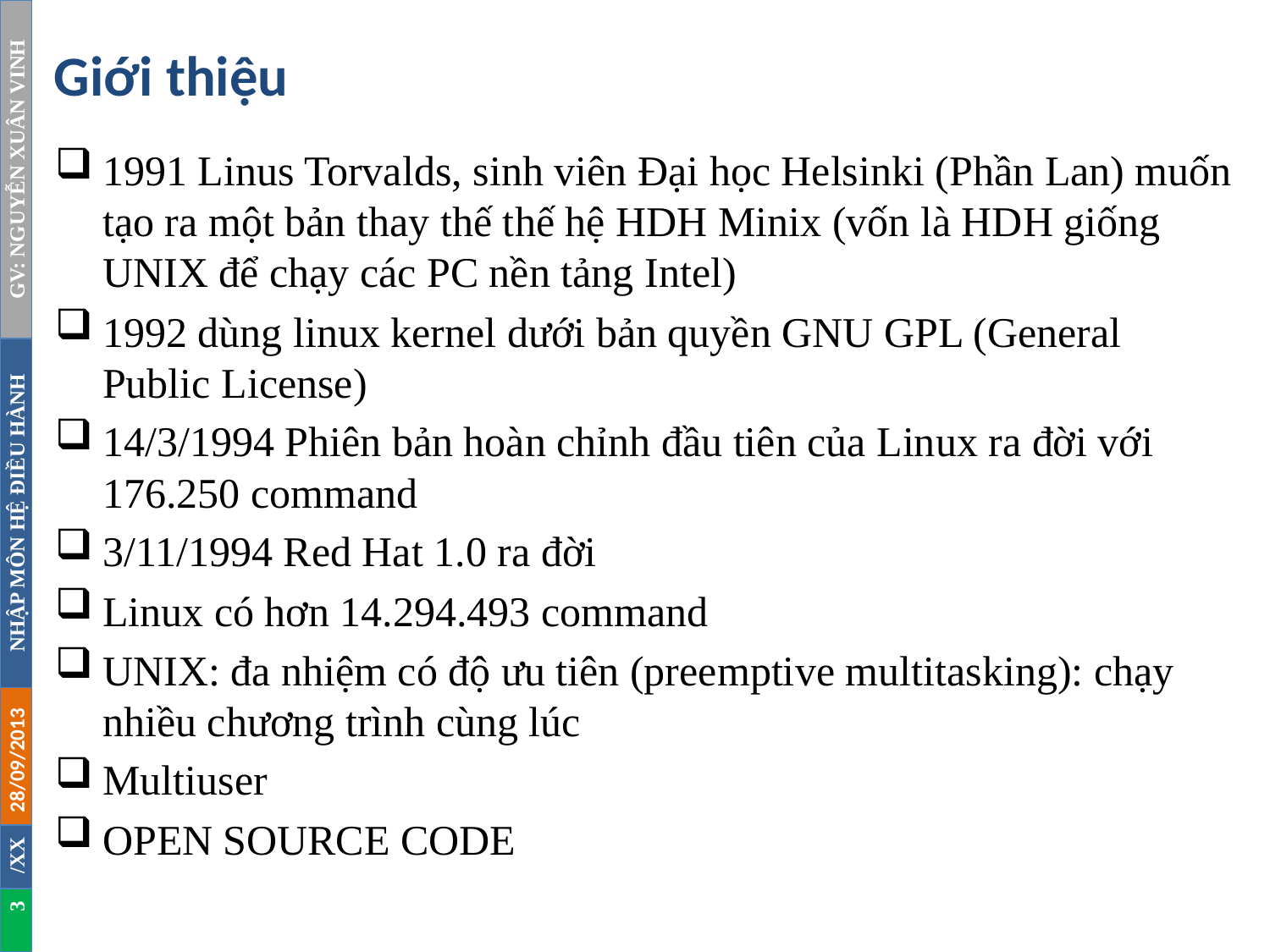

# Giới thiệu
1991 Linus Torvalds, sinh viên Đại học Helsinki (Phần Lan) muốn tạo ra một bản thay thế thế hệ HDH Minix (vốn là HDH giống UNIX để chạy các PC nền tảng Intel)
1992 dùng linux kernel dưới bản quyền GNU GPL (General Public License)
14/3/1994 Phiên bản hoàn chỉnh đầu tiên của Linux ra đời với 176.250 command
3/11/1994 Red Hat 1.0 ra đời
Linux có hơn 14.294.493 command
UNIX: đa nhiệm có độ ưu tiên (preemptive multitasking): chạy nhiều chương trình cùng lúc
Multiuser
OPEN SOURCE CODE